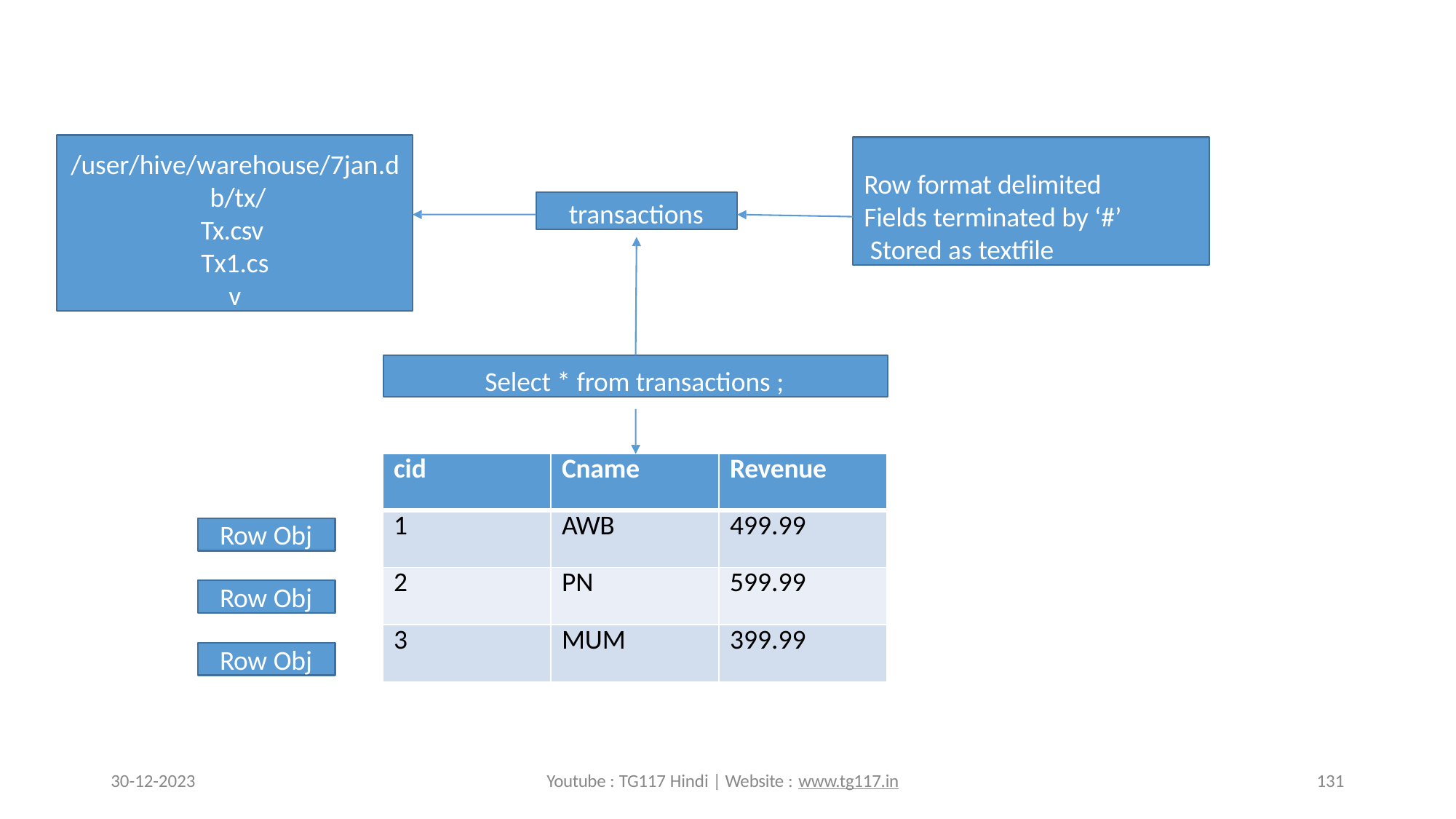

/user/hive/warehouse/7jan.d  b/tx/
Tx.csv  Tx1.csv

Row format delimited  Fields terminated by ‘#’  Stored as textfile
transactions

Select * from transactions ;

| cid | Cname | Revenue |
| --- | --- | --- |
| 1 | AWB | 499.99 |
| 2 | PN | 599.99 |
| 3 | MUM | 399.99 |
Row Obj
Row Obj
Row Obj
30-12-2023
Youtube : TG117 Hindi | Website : www.tg117.in
131